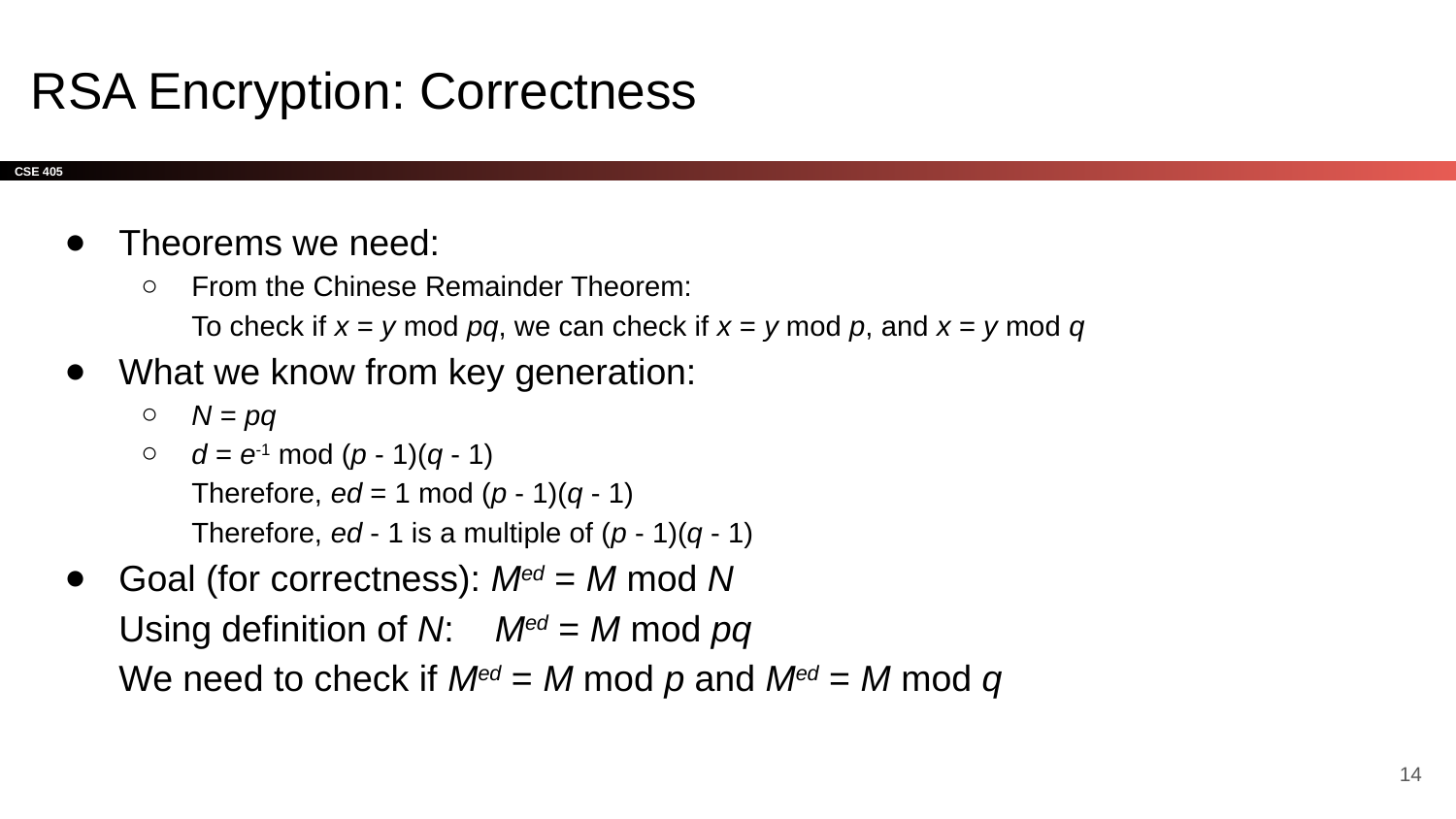

# RSA Encryption: Correctness
Theorems we need:
From the Chinese Remainder Theorem:
To check if x = y mod pq, we can check if x = y mod p, and x = y mod q
What we know from key generation:
N = pq
d = e-1 mod (p - 1)(q - 1)
Therefore, ed = 1 mod (p - 1)(q - 1)
Therefore, ed - 1 is a multiple of (p - 1)(q - 1)
Goal (for correctness): Med = M mod N
Using definition of N:    Med = M mod pq
We need to check if Med = M mod p and Med = M mod q
14